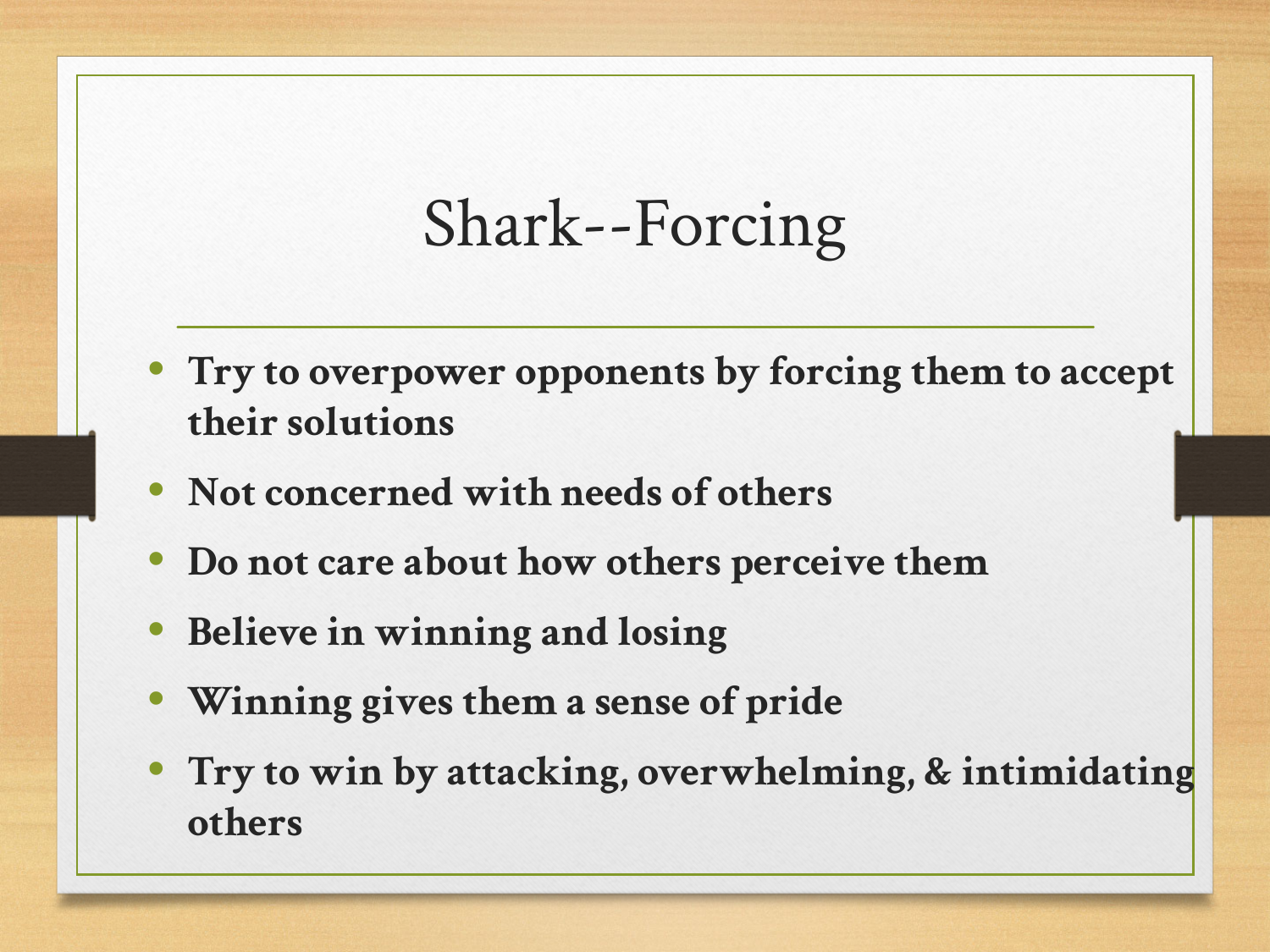

# Shark--Forcing
Try to overpower opponents by forcing them to accept their solutions
Not concerned with needs of others
Do not care about how others perceive them
Believe in winning and losing
Winning gives them a sense of pride
Try to win by attacking, overwhelming, & intimidating others